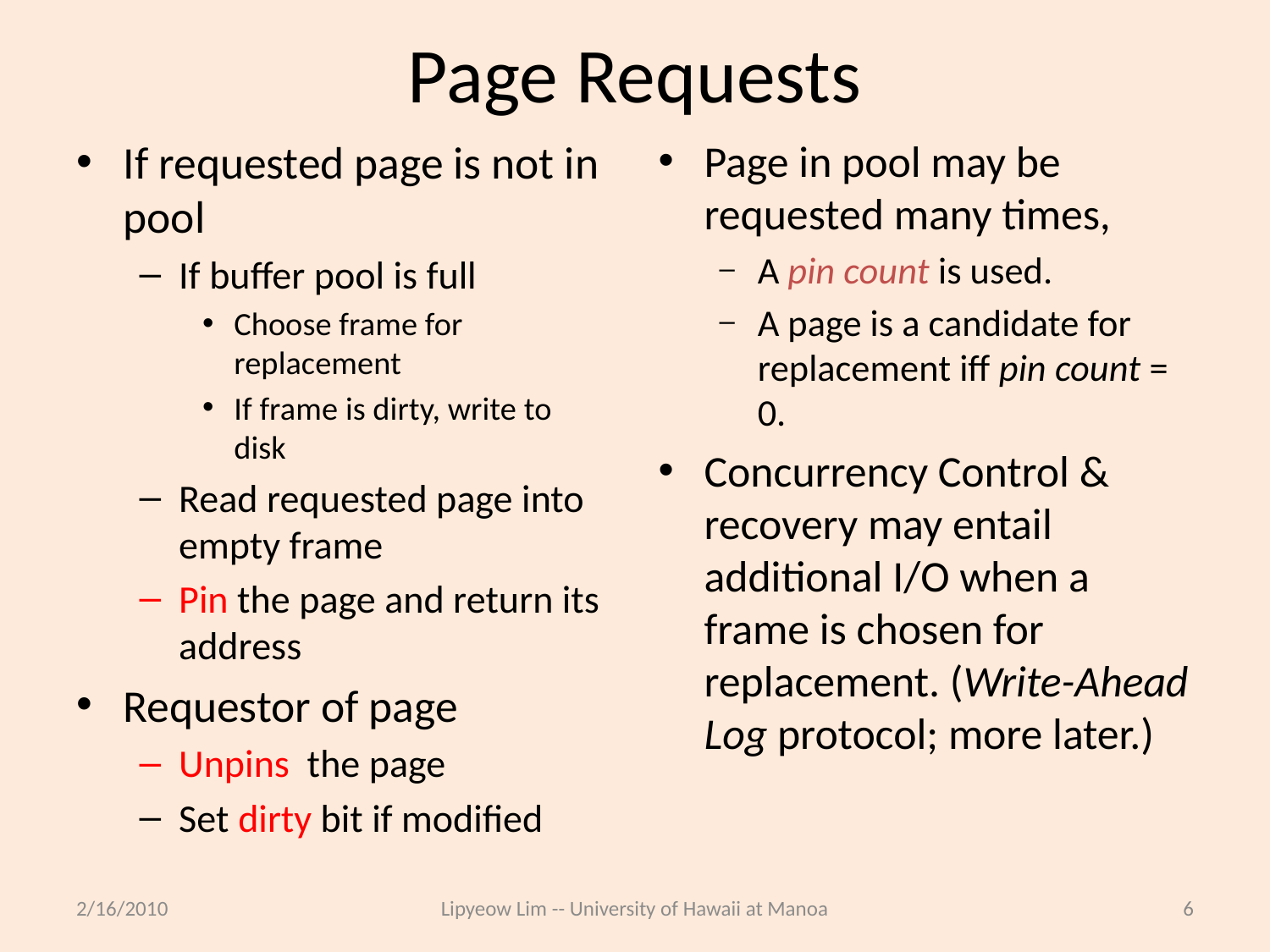

# Page Requests
If requested page is not in pool
If buffer pool is full
Choose frame for replacement
If frame is dirty, write to disk
Read requested page into empty frame
Pin the page and return its address
Requestor of page
Unpins  the page
Set dirty bit if modified
Page in pool may be requested many times,
A pin count is used.
A page is a candidate for replacement iff pin count = 0.
Concurrency Control & recovery may entail additional I/O when a frame is chosen for replacement. (Write-Ahead Log protocol; more later.)

2/16/2010
Lipyeow Lim -- University of Hawaii at Manoa
6